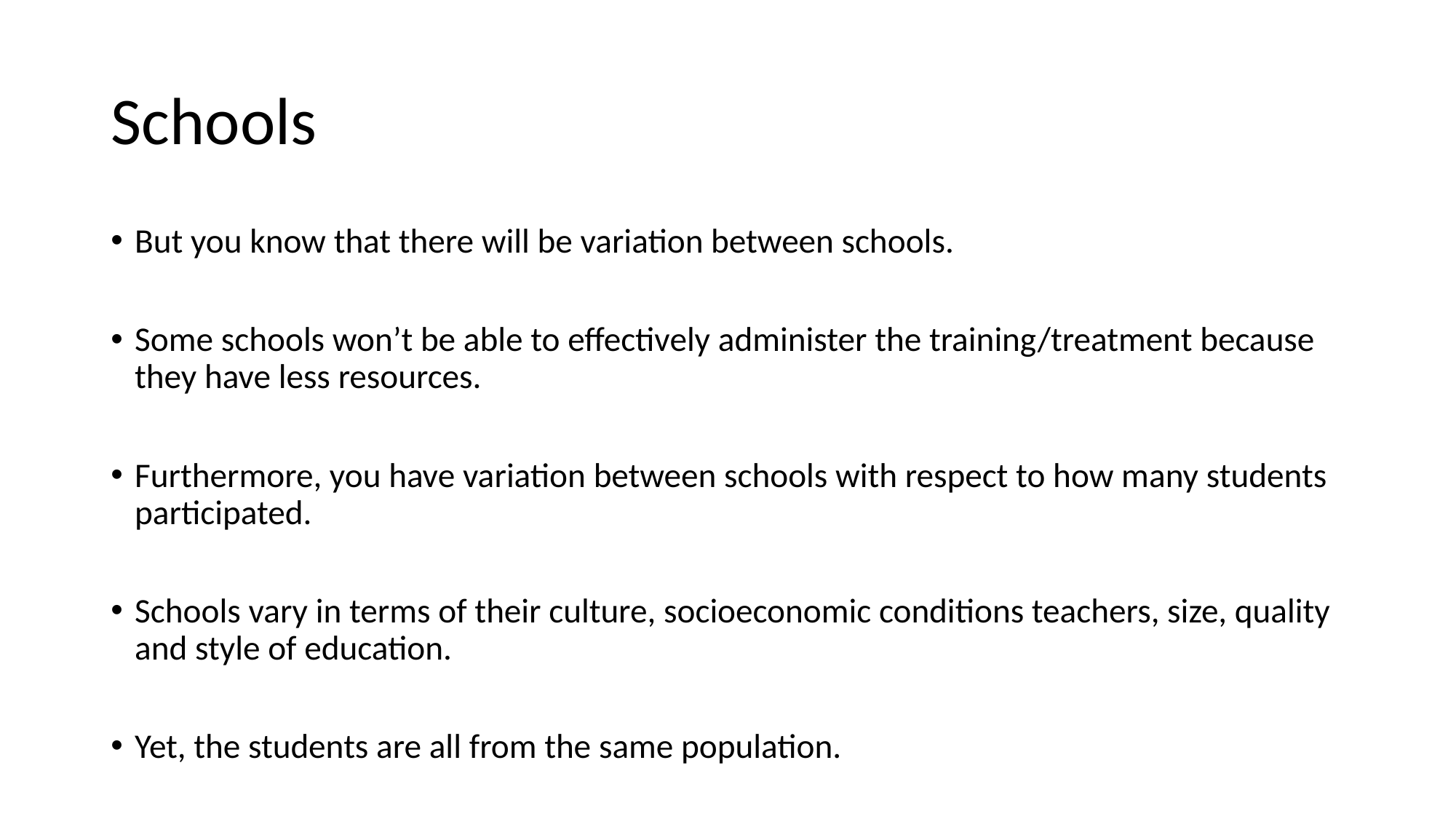

# Schools
But you know that there will be variation between schools.

Some schools won’t be able to effectively administer the training/treatment because they have less resources.

Furthermore, you have variation between schools with respect to how many students participated.

Schools vary in terms of their culture, socioeconomic conditions teachers, size, quality and style of education.

Yet, the students are all from the same population.